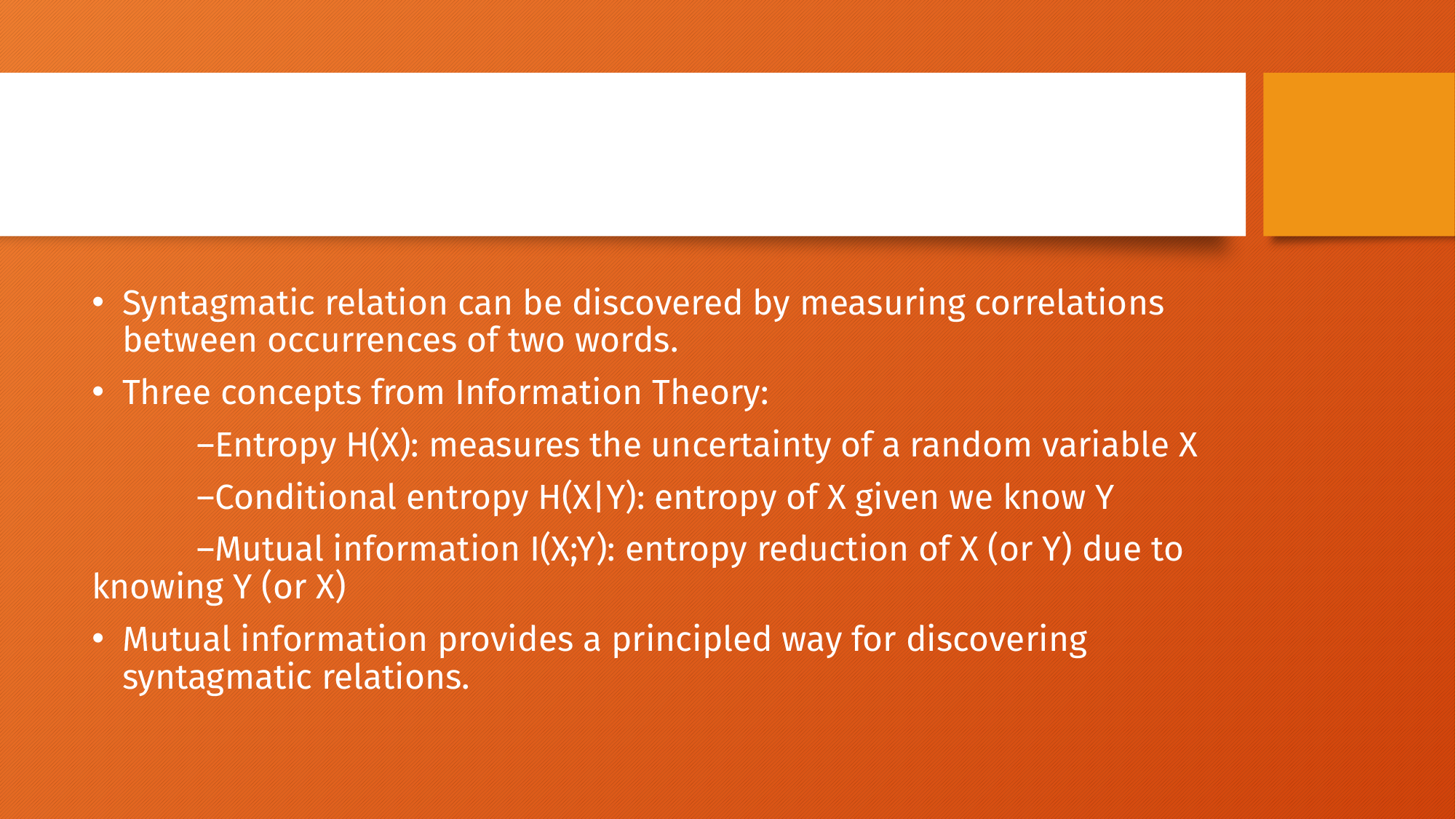

Summary of syntagmatic relation discovery
Syntagmatic relation can be discovered by measuring correlations between occurrences of two words.
Three concepts from Information Theory:
	–Entropy H(X): measures the uncertainty of a random variable X
	–Conditional entropy H(X|Y): entropy of X given we know Y
	–Mutual information I(X;Y): entropy reduction of X (or Y) due to knowing Y (or X)
Mutual information provides a principled way for discovering syntagmatic relations.